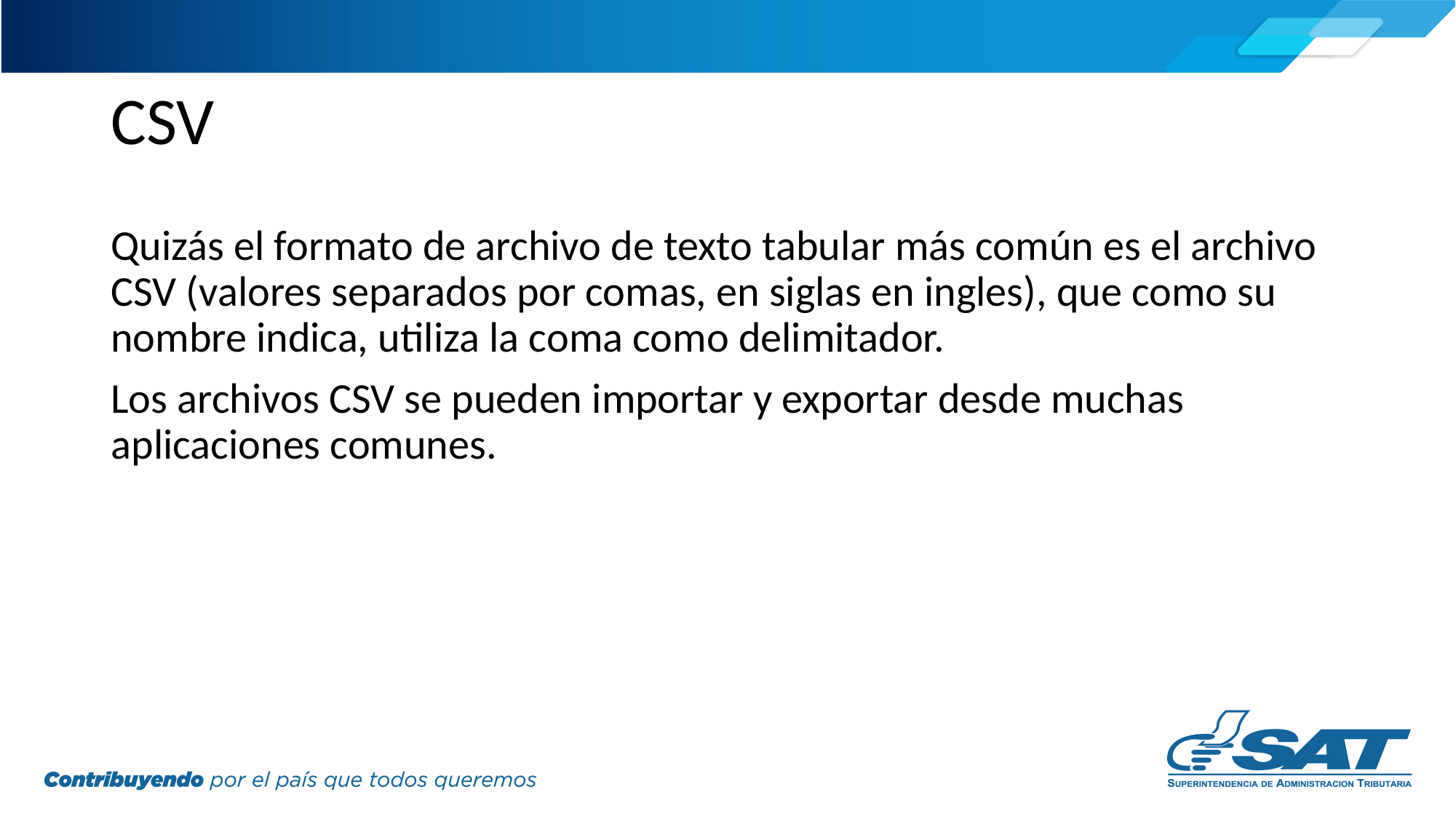

# CSV
Quizás el formato de archivo de texto tabular más común es el archivo CSV (valores separados por comas, en siglas en ingles), que como su nombre indica, utiliza la coma como delimitador.
Los archivos CSV se pueden importar y exportar desde muchas aplicaciones comunes.